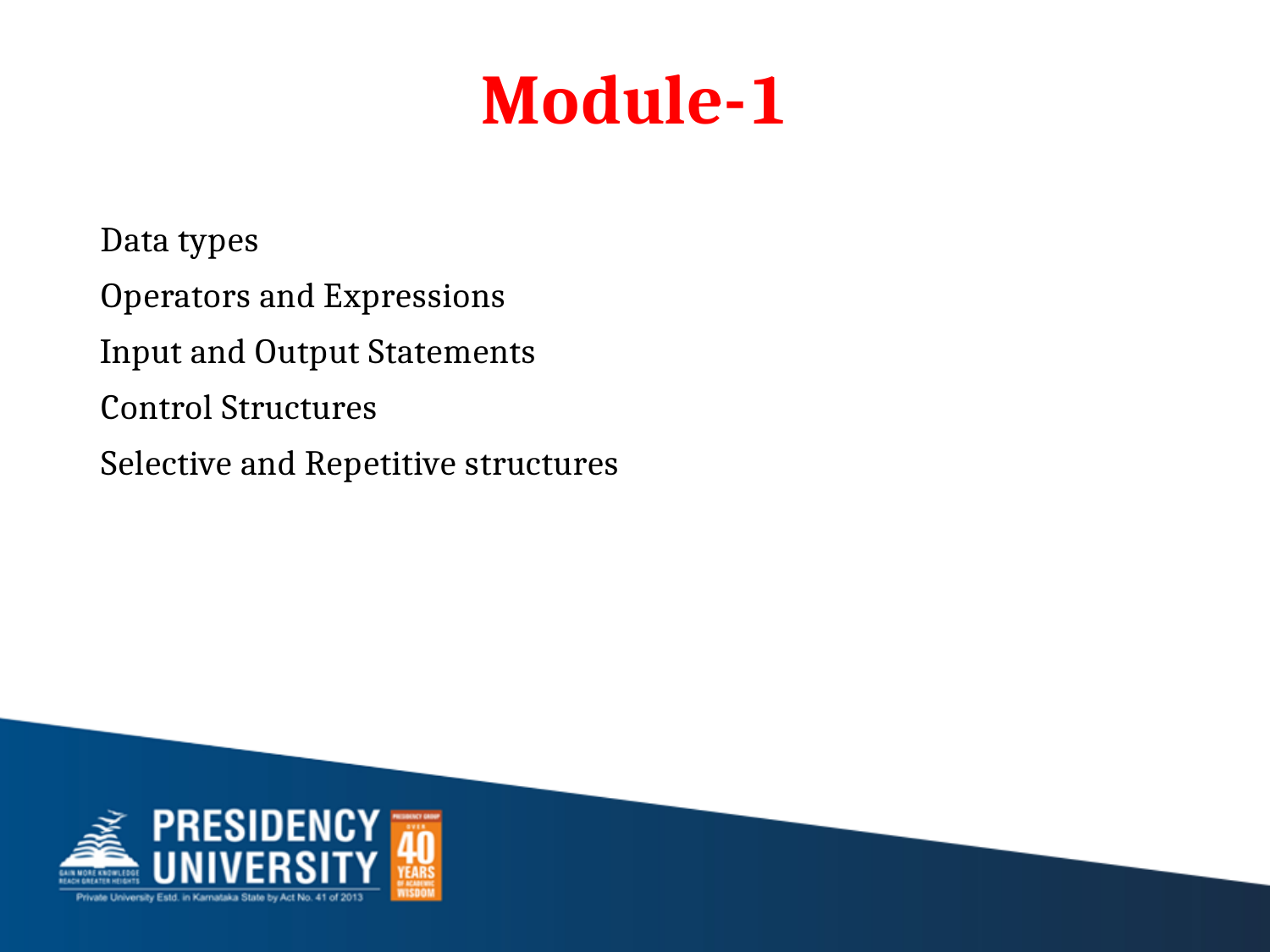

# Module-1
Data types
Operators and Expressions
Input and Output Statements
Control Structures
Selective and Repetitive structures